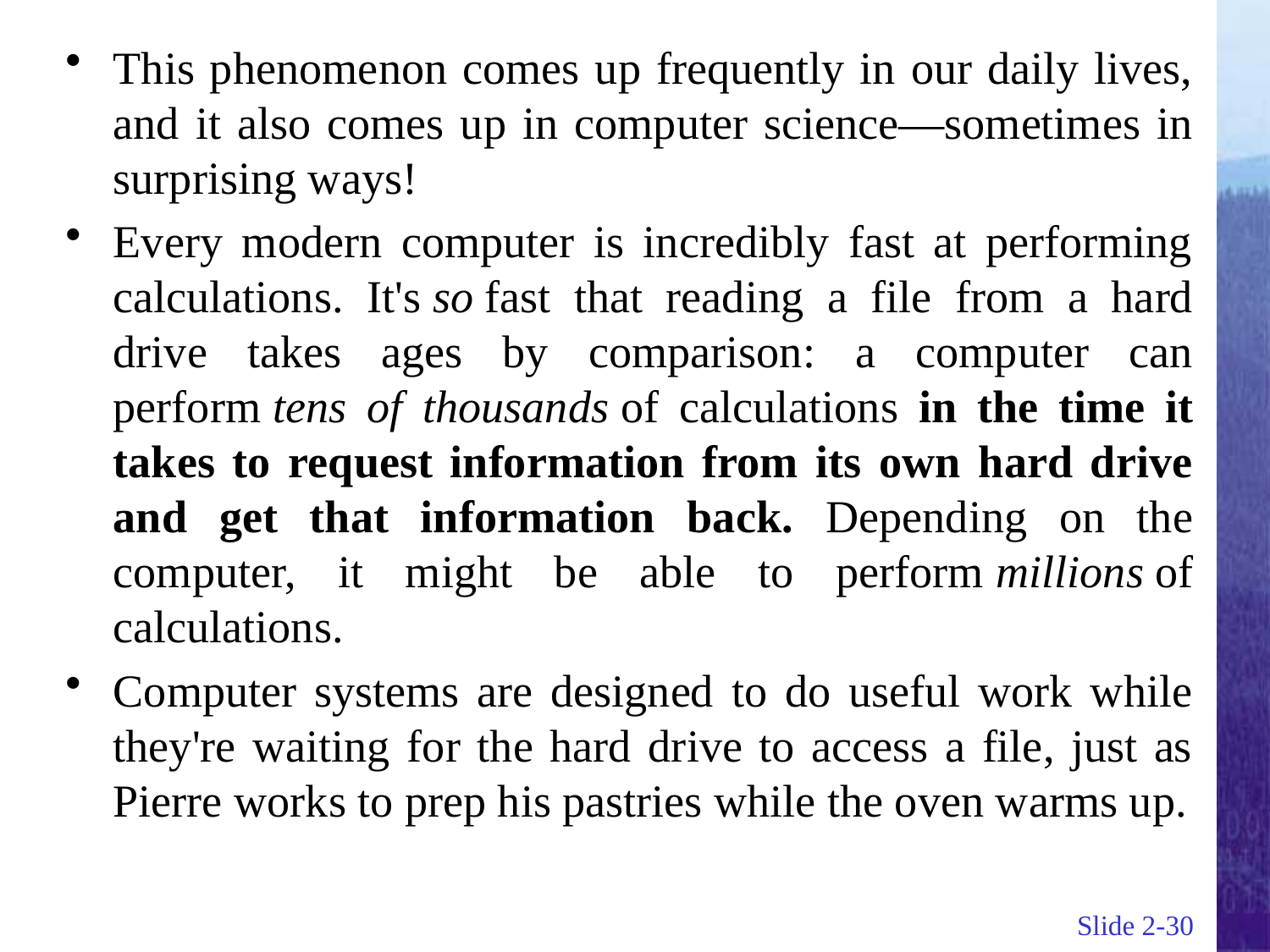

This phenomenon comes up frequently in our daily lives, and it also comes up in computer science—sometimes in surprising ways!
Every modern computer is incredibly fast at performing calculations. It's so fast that reading a file from a hard drive takes ages by comparison: a computer can perform tens of thousands of calculations in the time it takes to request information from its own hard drive and get that information back. Depending on the computer, it might be able to perform millions of calculations.
Computer systems are designed to do useful work while they're waiting for the hard drive to access a file, just as Pierre works to prep his pastries while the oven warms up.